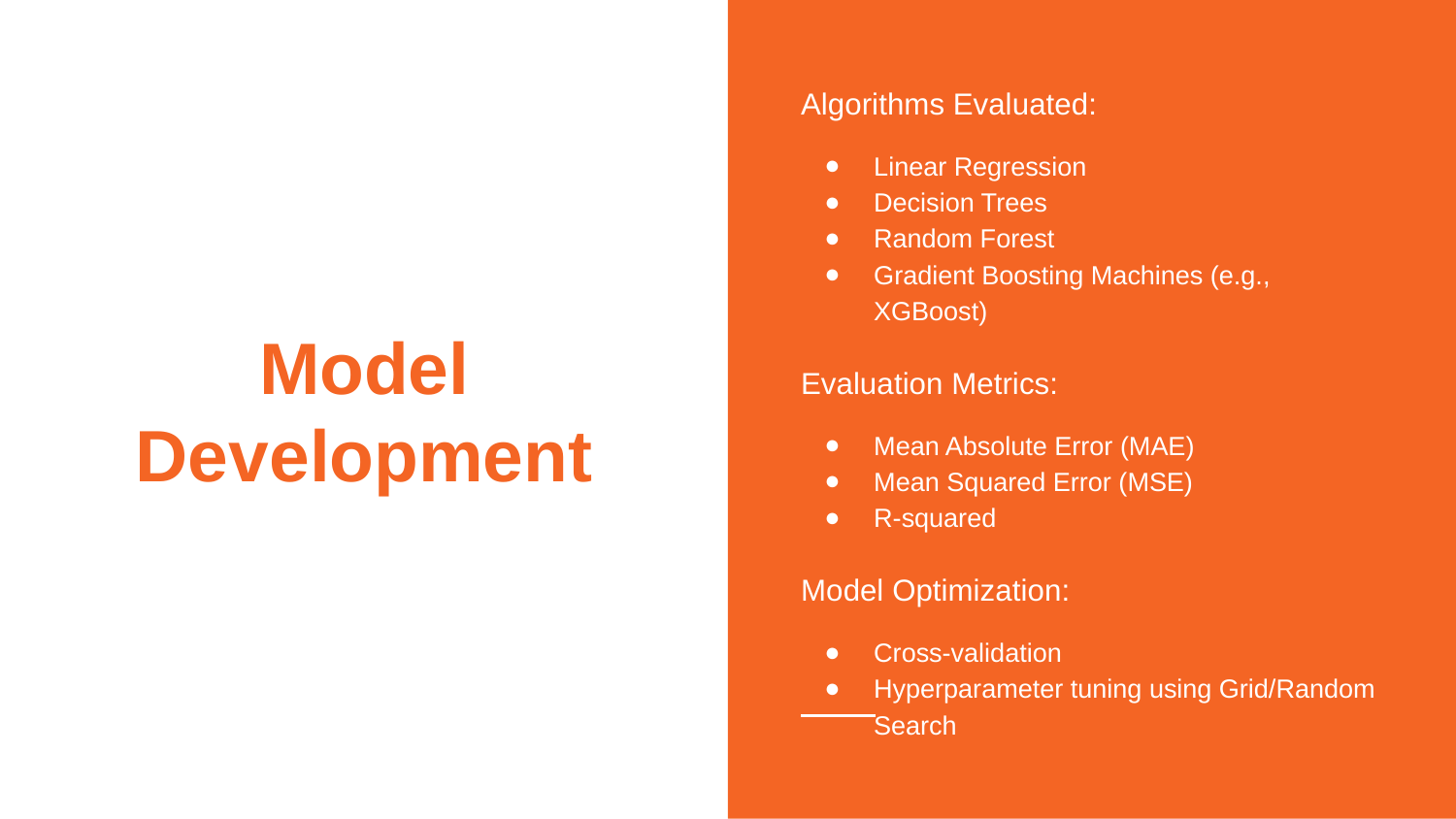

Algorithms Evaluated:
Linear Regression
Decision Trees
Random Forest
Gradient Boosting Machines (e.g., XGBoost)
Evaluation Metrics:
Mean Absolute Error (MAE)
Mean Squared Error (MSE)
R-squared
Model Optimization:
Cross-validation
Hyperparameter tuning using Grid/Random Search
# Model Development